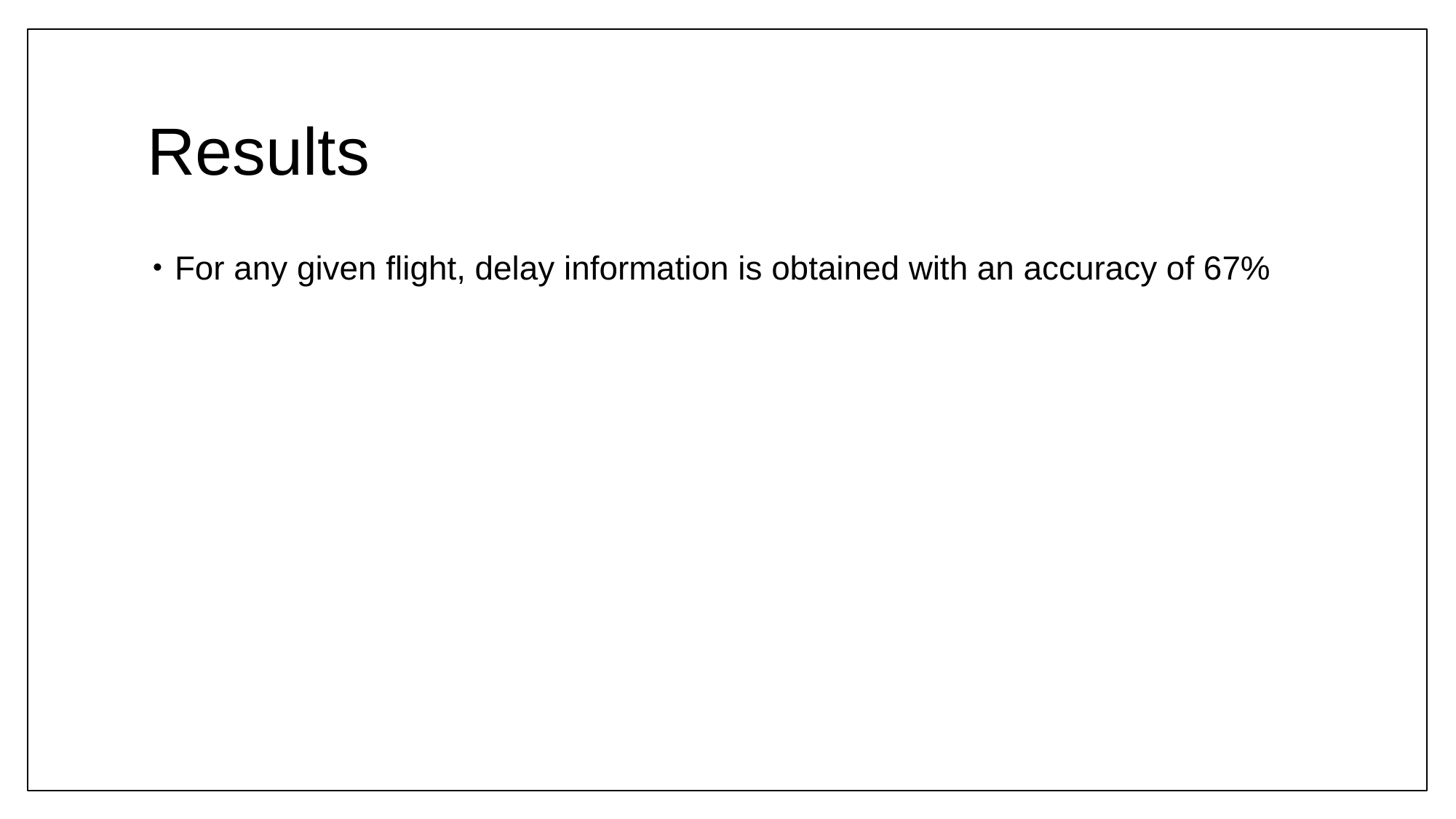

# Results
For any given flight, delay information is obtained with an accuracy of 67%